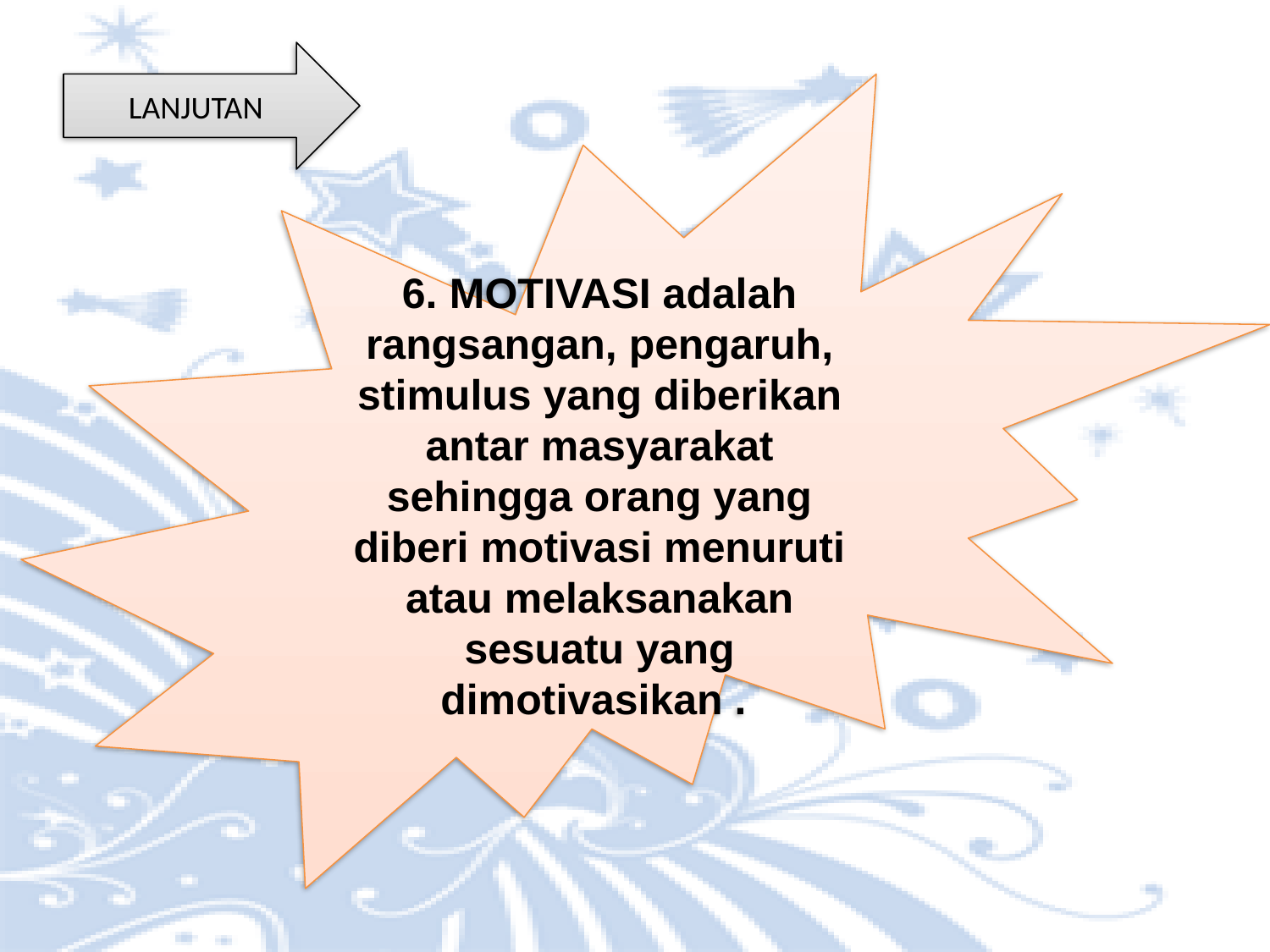

LANJUTAN
6. MOTIVASI adalah rangsangan, pengaruh, stimulus yang diberikan antar masyarakat sehingga orang yang diberi motivasi menuruti atau melaksanakan sesuatu yang dimotivasikan .